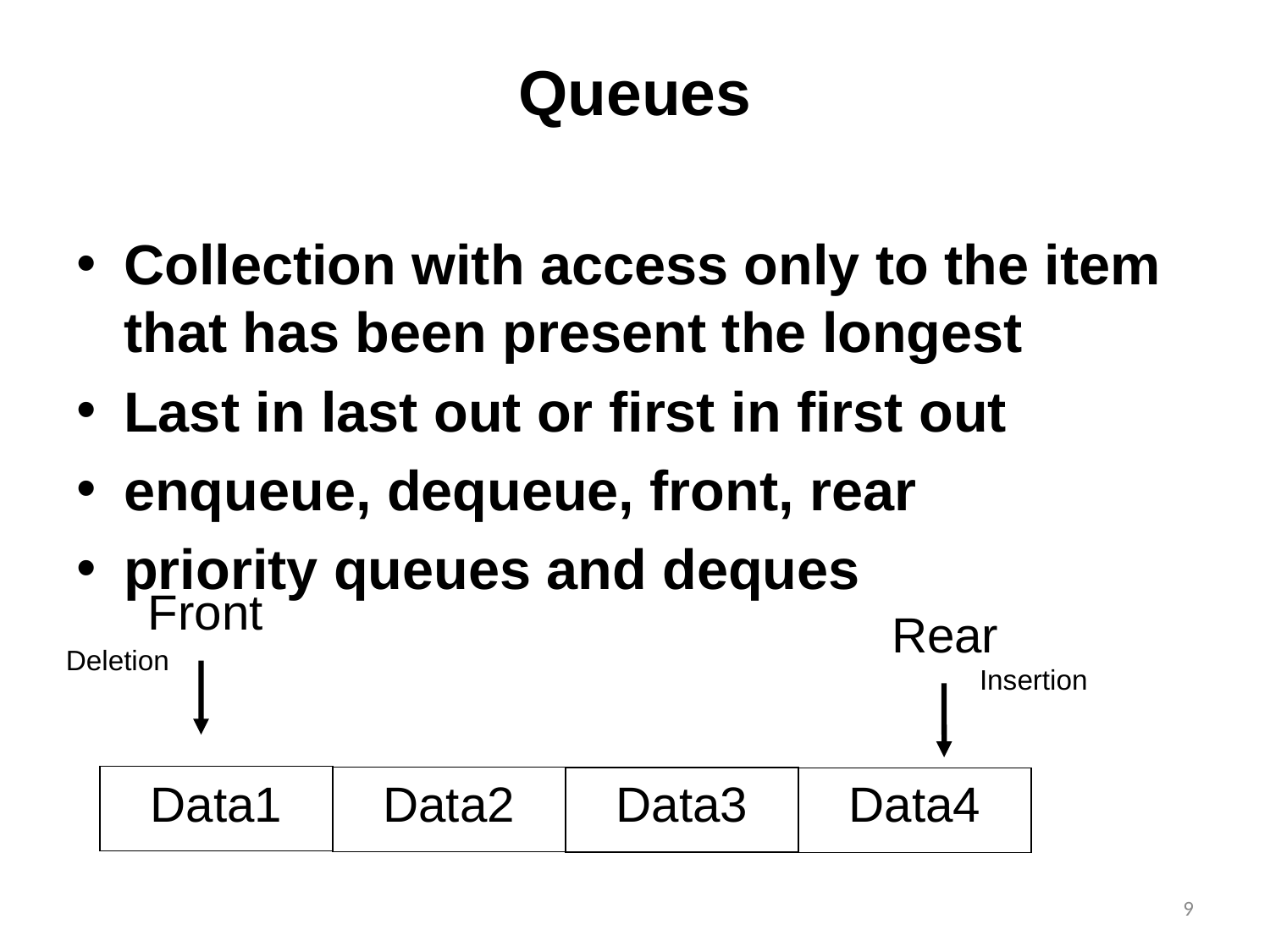

# Queues
Collection with access only to the item that has been present the longest
Last in last out or first in first out
enqueue, dequeue, front, rear
priority queues and deques
Front
Rear
Deletion
Insertion

Data1
Data2
Data3
Data4

9